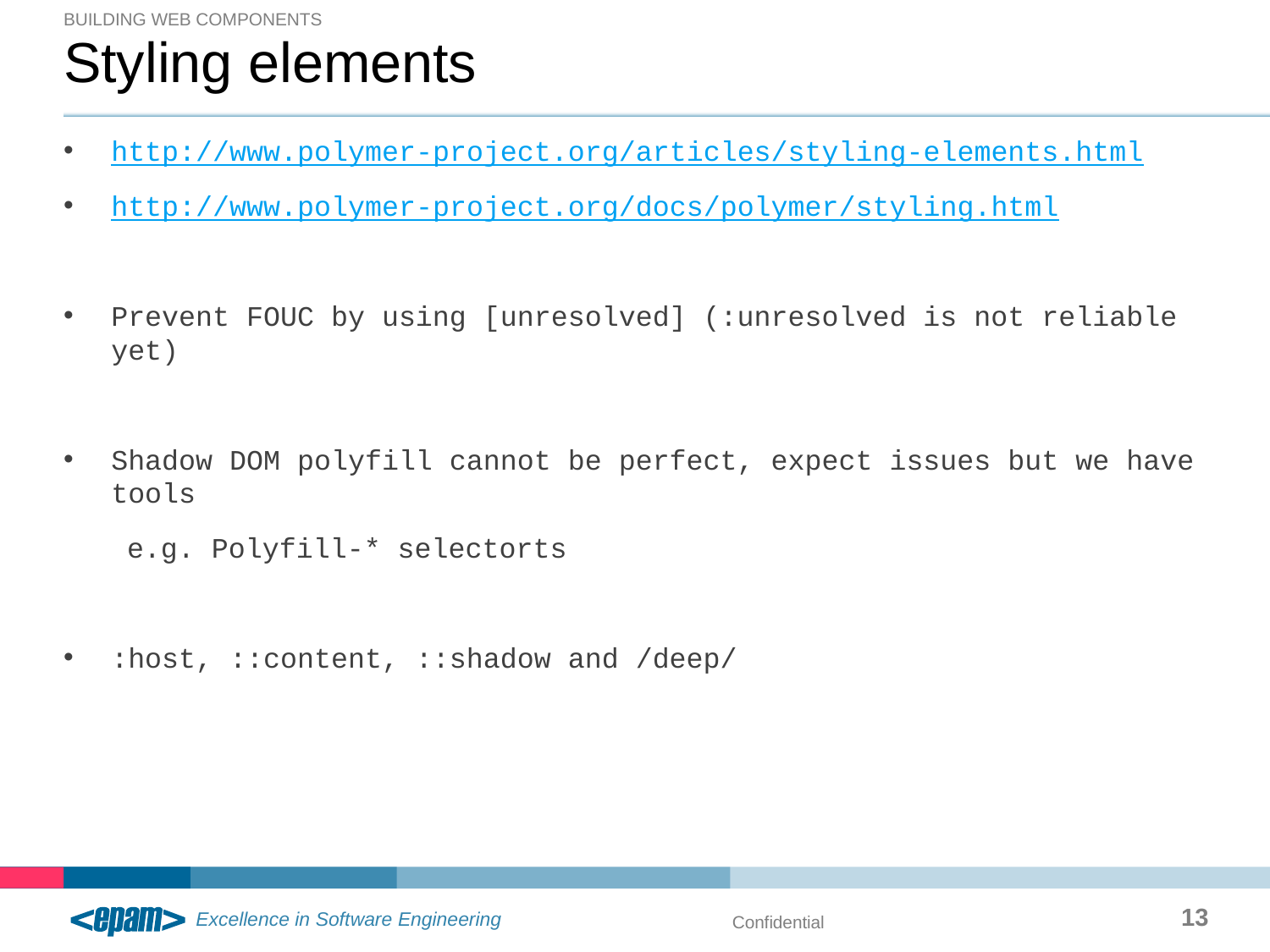

Building wEb components
# Styling elements
http://www.polymer-project.org/articles/styling-elements.html
http://www.polymer-project.org/docs/polymer/styling.html

Prevent FOUC by using [unresolved] (:unresolved is not reliable yet)

Shadow DOM polyfill cannot be perfect, expect issues but we have tools
e.g. Polyfill-* selectorts

:host, ::content, ::shadow and /deep/

13
Confidential